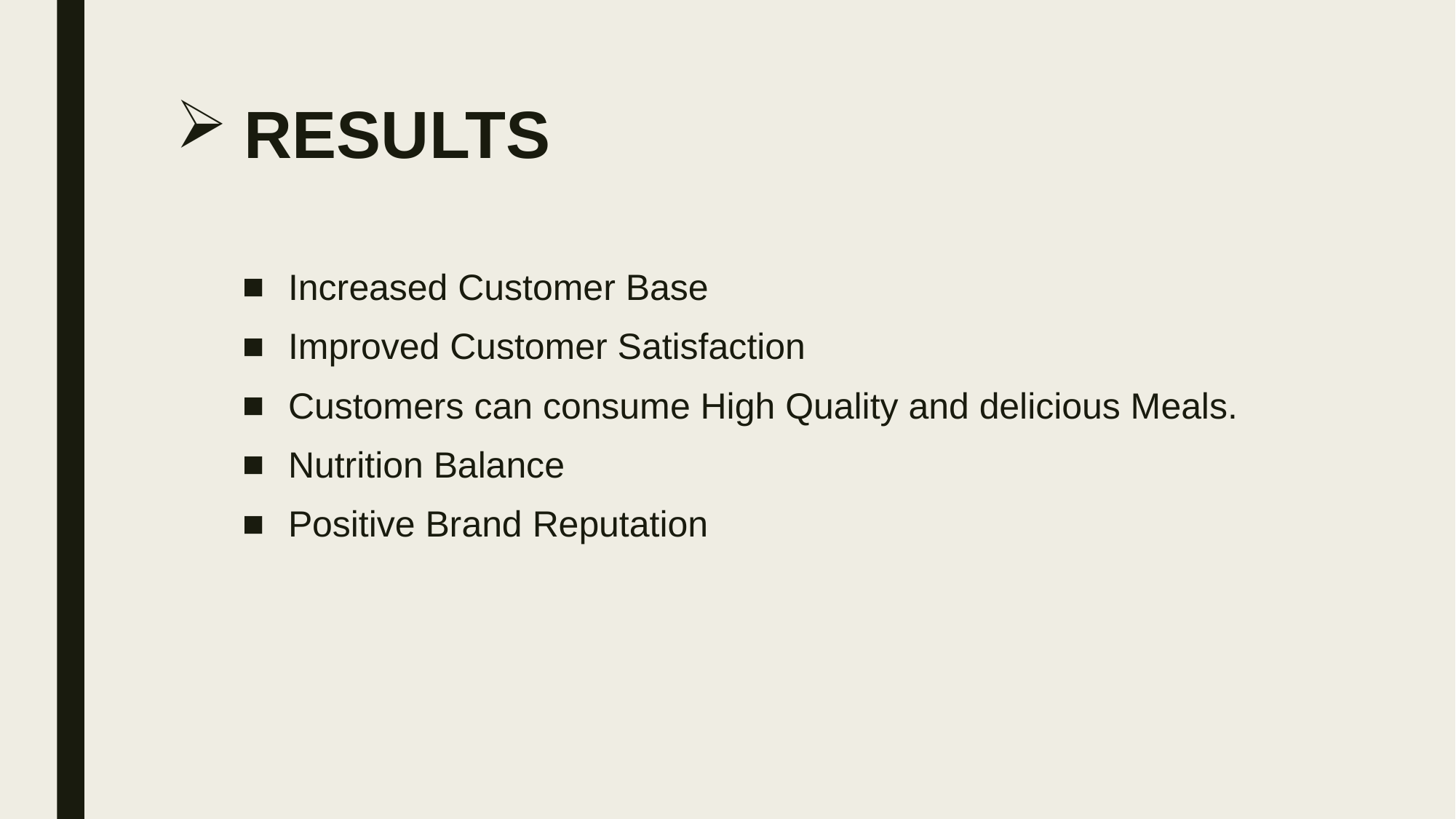

# RESULTS
Increased Customer Base
Improved Customer Satisfaction
Customers can consume High Quality and delicious Meals.
Nutrition Balance
Positive Brand Reputation